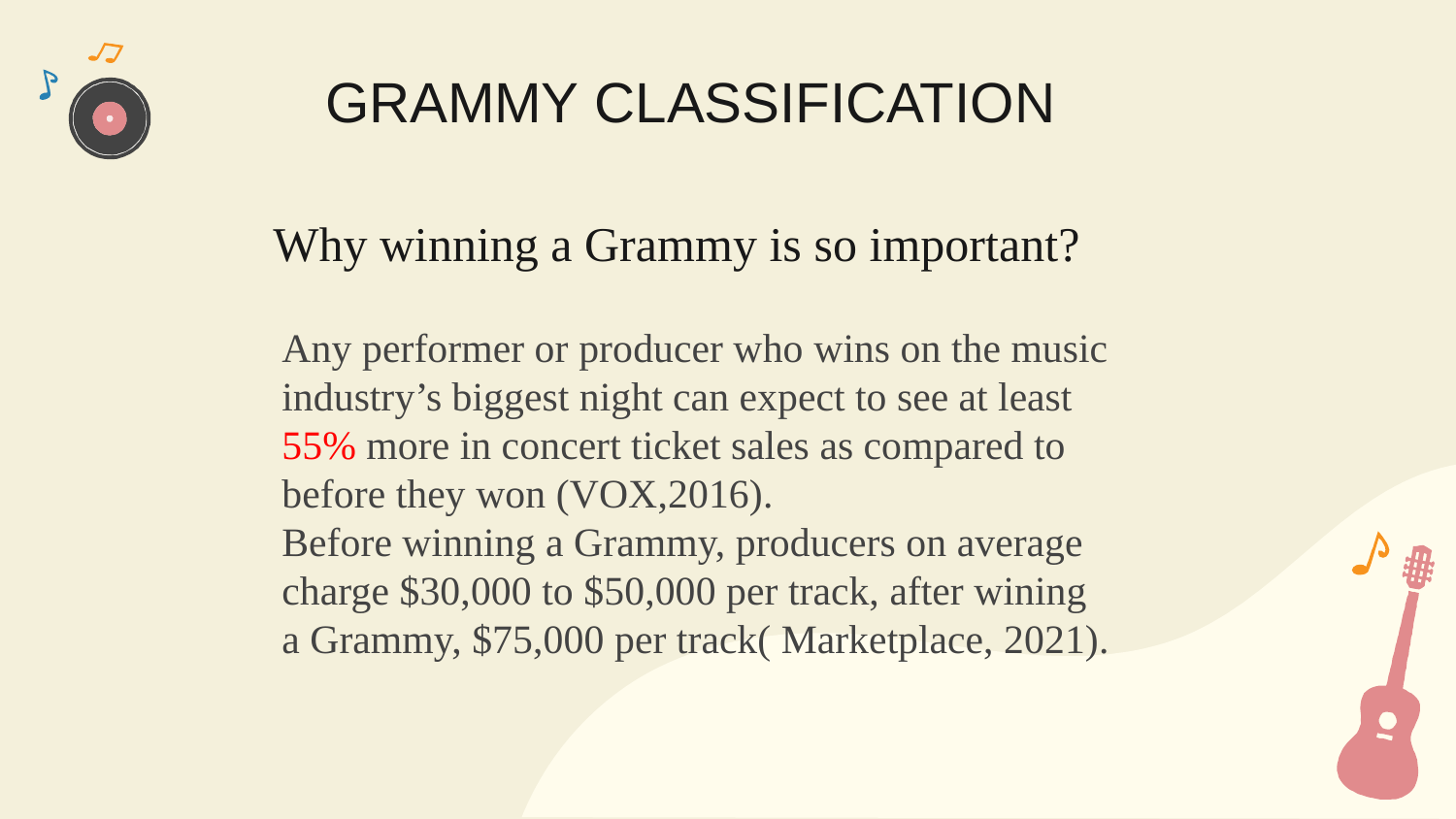

# GRAMMY CLASSIFICATION

Why winning a Grammy is so important?
Any performer or producer who wins on the music
industry’s biggest night can expect to see at least
55% more in concert ticket sales as compared to
before they won (VOX,2016).
Before winning a Grammy, producers on average
charge $30,000 to $50,000 per track, after wining
a Grammy, $75,000 per track( Marketplace, 2021).